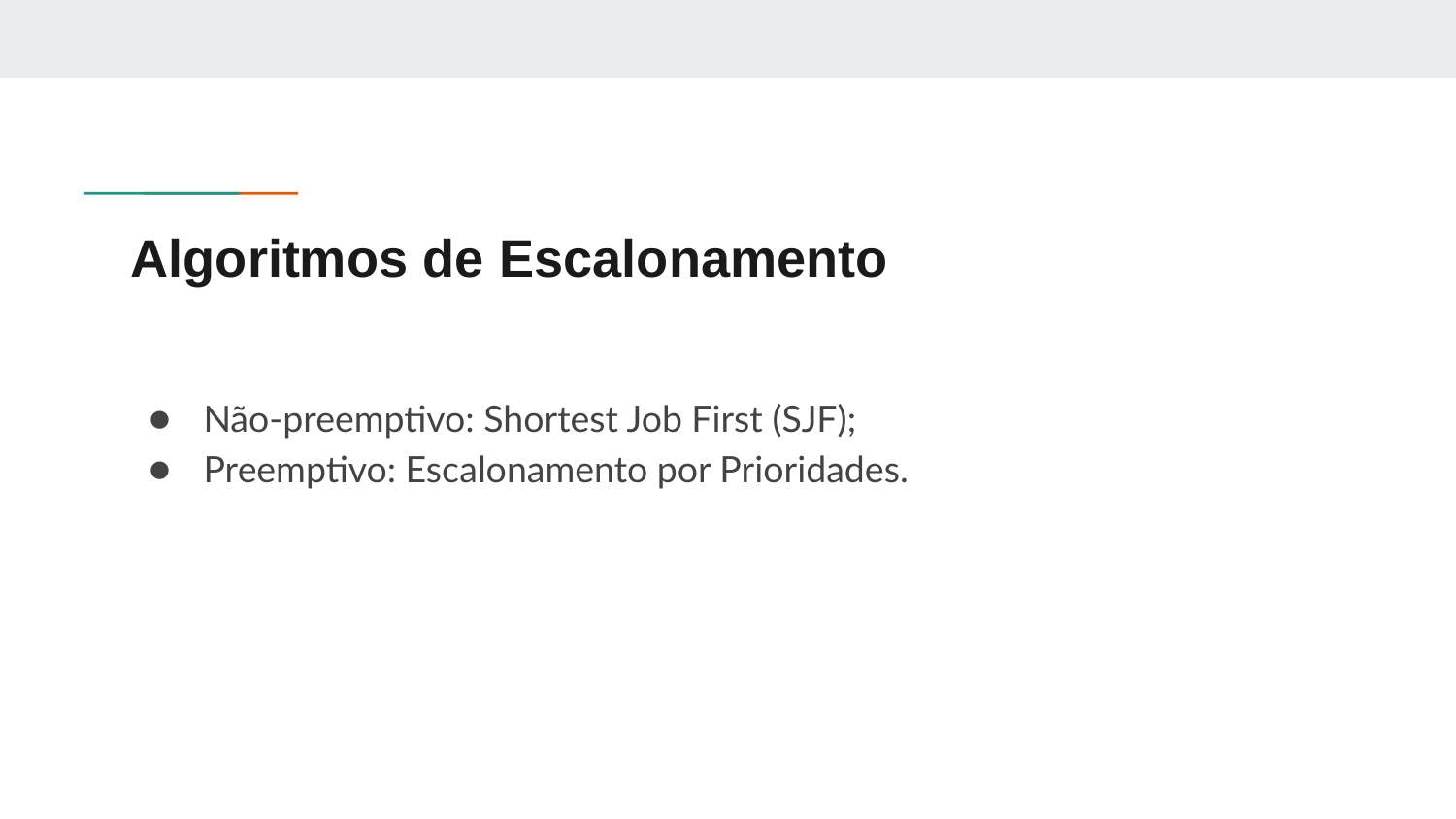

# Algoritmos de Escalonamento
Não-preemptivo: Shortest Job First (SJF);
Preemptivo: Escalonamento por Prioridades.